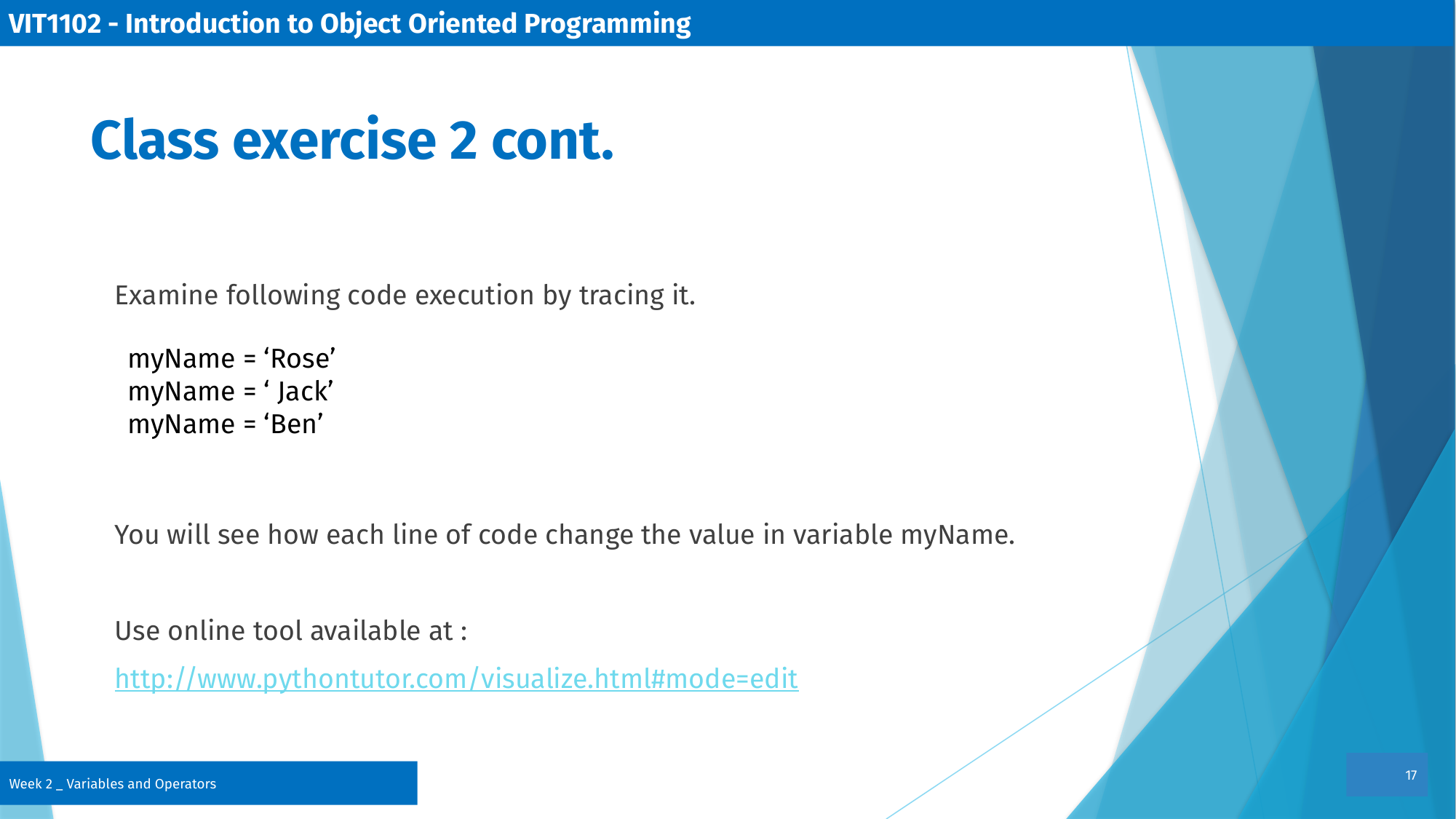

VIT1102 - Introduction to Object Oriented Programming
# Class exercise 2 cont.

Examine following code execution by tracing it.

You will see how each line of code change the value in variable myName.

Use online tool available at :
http://www.pythontutor.com/visualize.html#mode=edit

myName = ‘Rose’
myName = ‘ Jack’
myName = ‘Ben’

17
Week 2 _ Variables and Operators